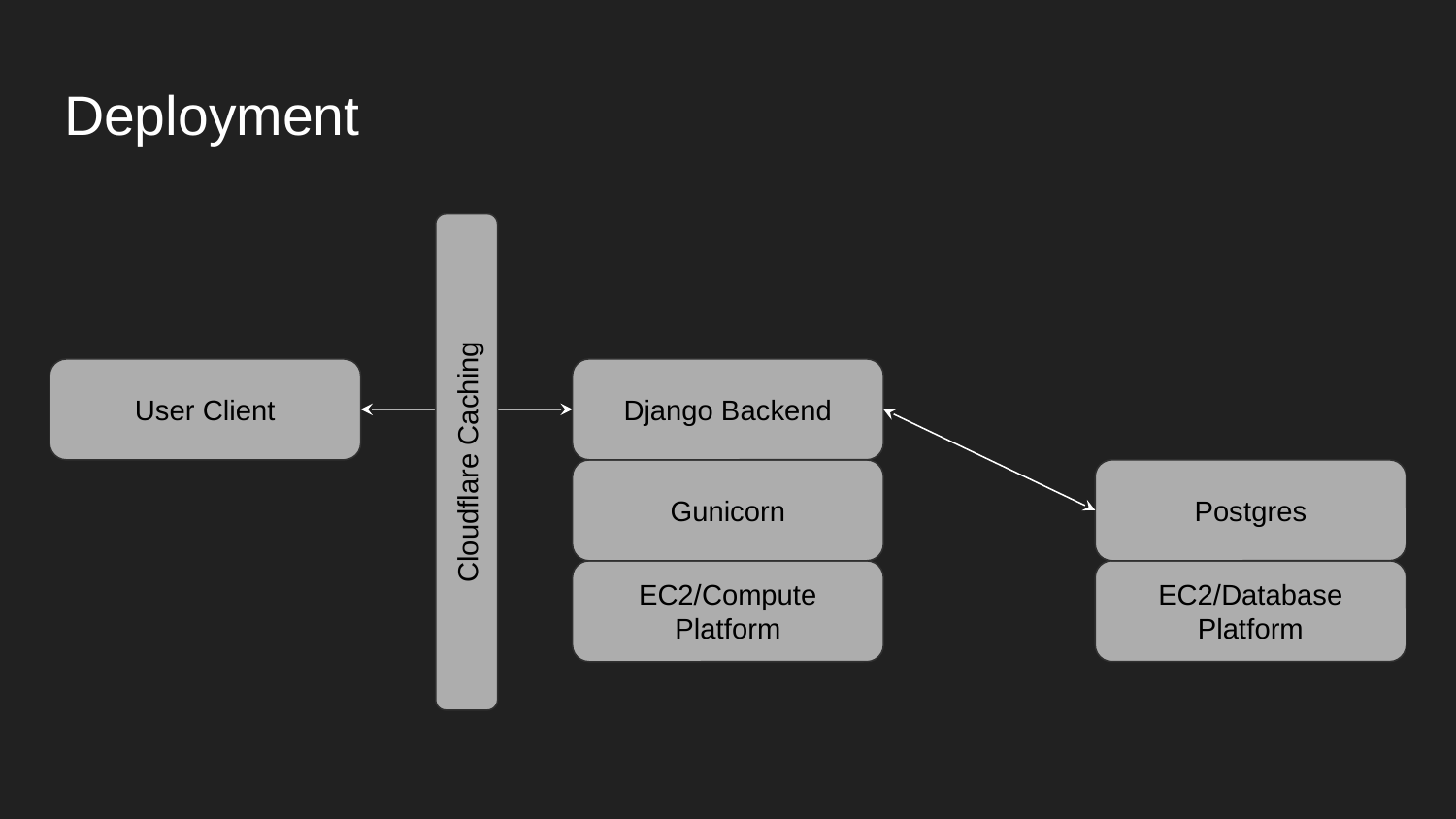

# Deployment
Django Backend
User Client
Cloudflare Caching
Postgres
Gunicorn
EC2/Database Platform
EC2/Compute Platform